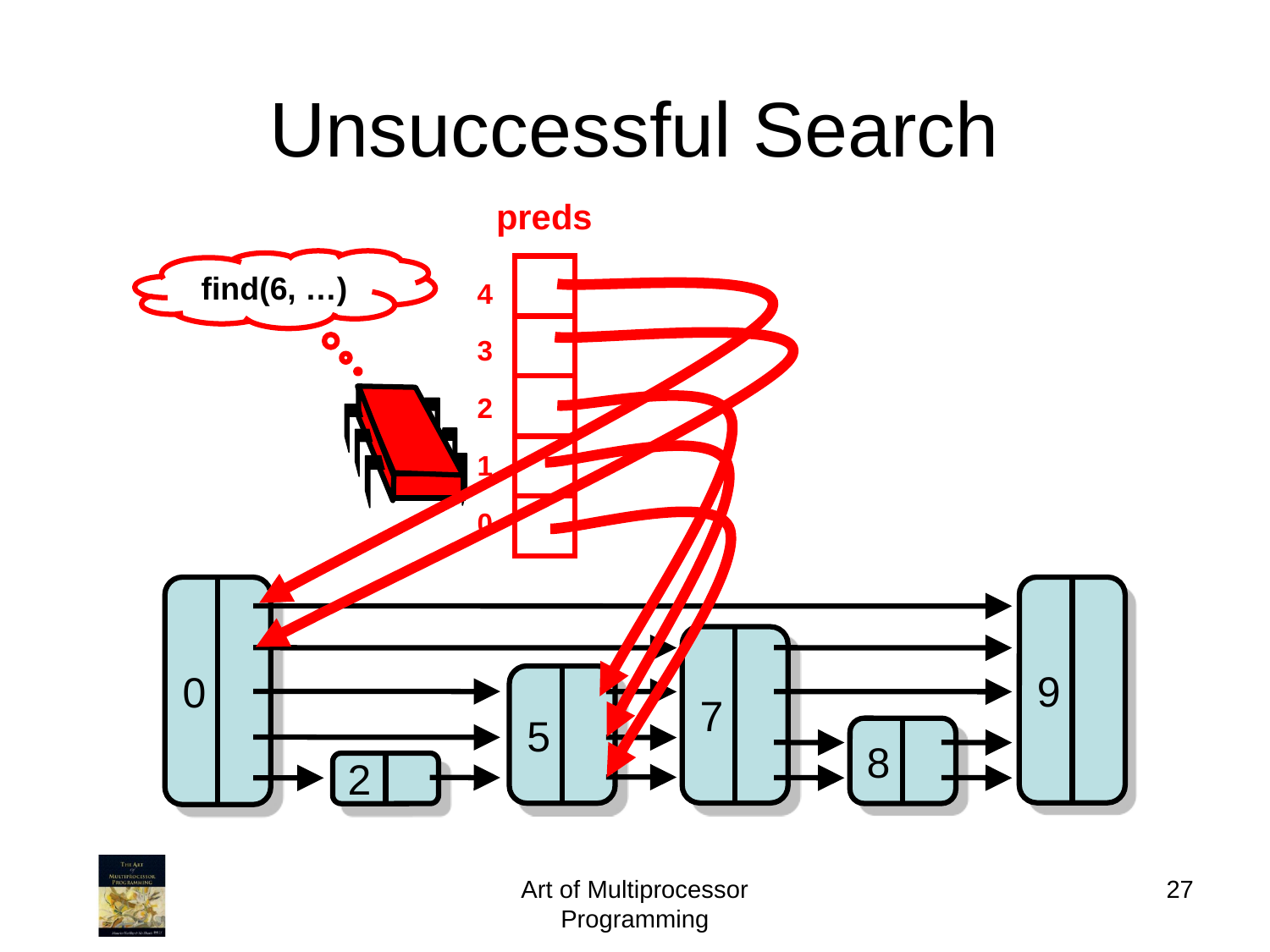

# Unsuccessful Search
preds
find(6, …)

4

3

2

1

0
0
9

7

5

8

2

Art of Multiprocessor Programming
27